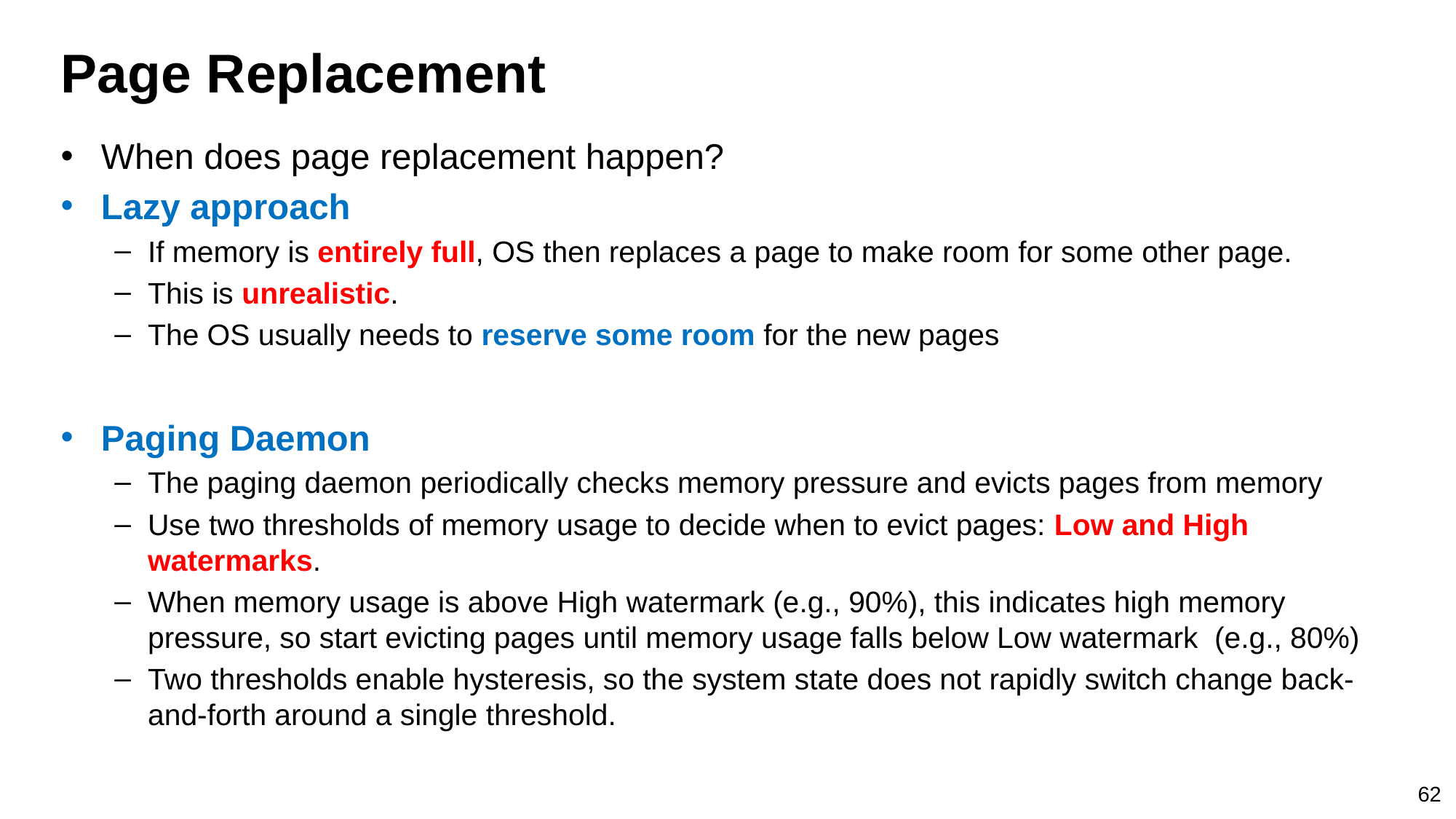

# Page Replacement
When does page replacement happen?
Lazy approach
If memory is entirely full, OS then replaces a page to make room for some other page.
This is unrealistic.
The OS usually needs to reserve some room for the new pages

Paging Daemon
The paging daemon periodically checks memory pressure and evicts pages from memory
Use two thresholds of memory usage to decide when to evict pages: Low and High watermarks.
When memory usage is above High watermark (e.g., 90%), this indicates high memory pressure, so start evicting pages until memory usage falls below Low watermark  (e.g., 80%)
Two thresholds enable hysteresis, so the system state does not rapidly switch change back-and-forth around a single threshold.
62